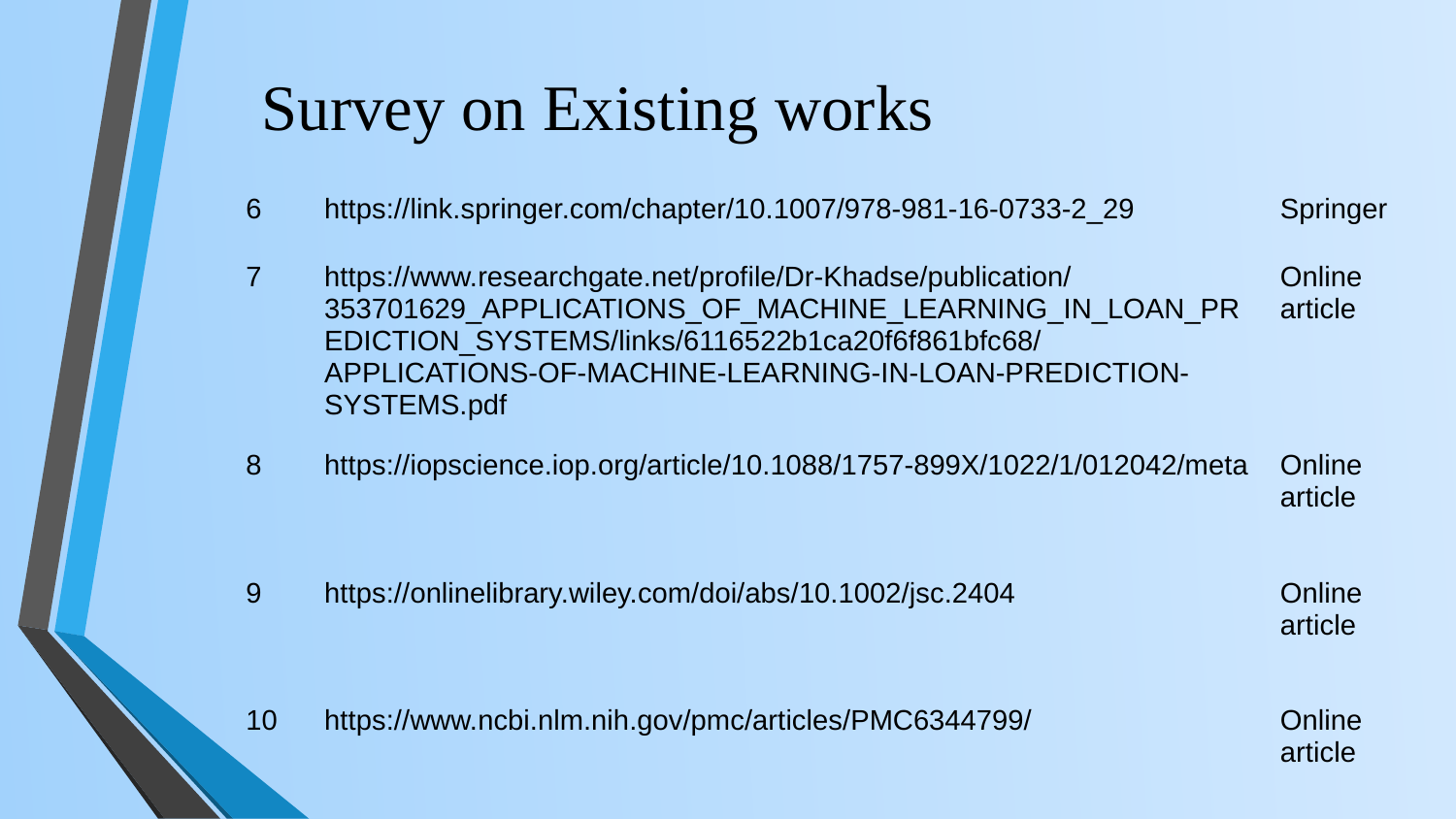

# Survey on Existing works
| 6 | https://link.springer.com/chapter/10.1007/978-981-16-0733-2\_29 | Springer |
| --- | --- | --- |
| 7 | https://www.researchgate.net/profile/Dr-Khadse/publication/353701629\_APPLICATIONS\_OF\_MACHINE\_LEARNING\_IN\_LOAN\_PREDICTION\_SYSTEMS/links/6116522b1ca20f6f861bfc68/APPLICATIONS-OF-MACHINE-LEARNING-IN-LOAN-PREDICTION-SYSTEMS.pdf | Online article |
| 8 | https://iopscience.iop.org/article/10.1088/1757-899X/1022/1/012042/meta | Online article |
| 9 | https://onlinelibrary.wiley.com/doi/abs/10.1002/jsc.2404 | Online article |
| 10 | https://www.ncbi.nlm.nih.gov/pmc/articles/PMC6344799/ | Online article |